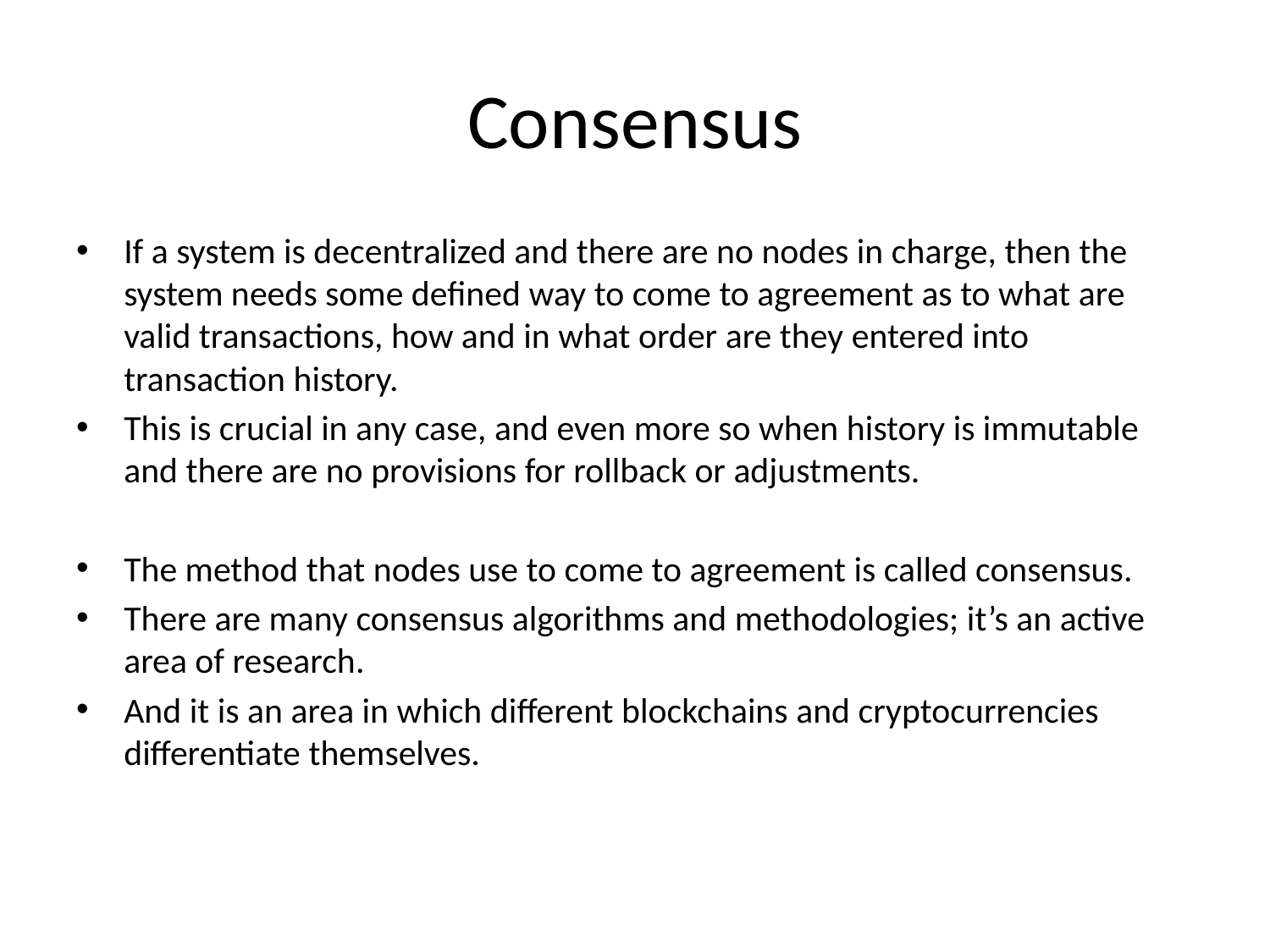

# Consensus
If a system is decentralized and there are no nodes in charge, then the system needs some defined way to come to agreement as to what are valid transactions, how and in what order are they entered into transaction history.
This is crucial in any case, and even more so when history is immutable and there are no provisions for rollback or adjustments.

The method that nodes use to come to agreement is called consensus.
There are many consensus algorithms and methodologies; it’s an active area of research.
And it is an area in which different blockchains and cryptocurrencies differentiate themselves.